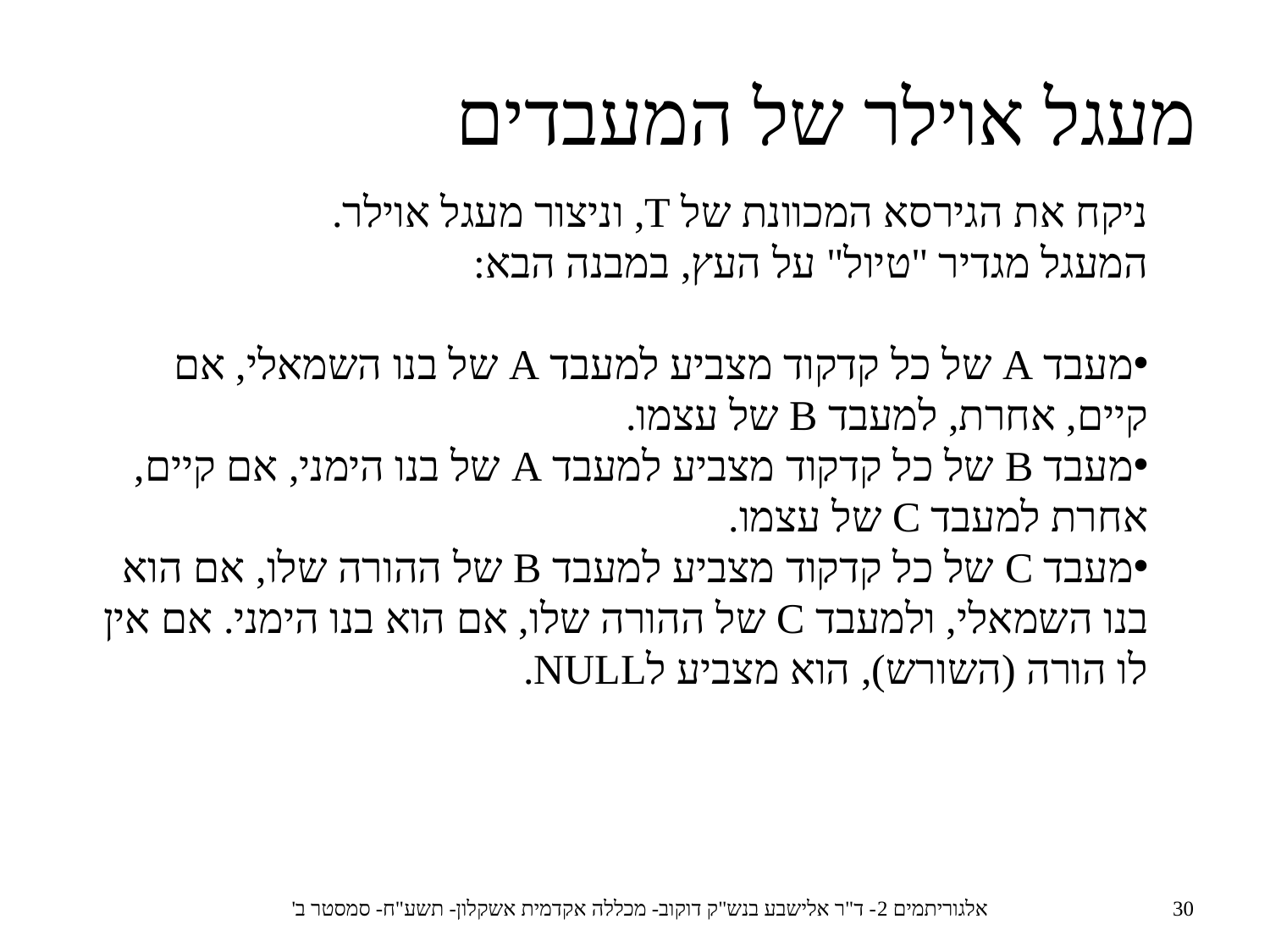

מעגל אוילר של המעבדים
ניקח את הגירסא המכוונת של T, וניצור מעגל אוילר.
המעגל מגדיר "טיול" על העץ, במבנה הבא:

מעבד A של כל קדקוד מצביע למעבד A של בנו השמאלי, אם קיים, אחרת, למעבד B של עצמו.
מעבד B של כל קדקוד מצביע למעבד A של בנו הימני, אם קיים, אחרת למעבד C של עצמו.
מעבד C של כל קדקוד מצביע למעבד B של ההורה שלו, אם הוא בנו השמאלי, ולמעבד C של ההורה שלו, אם הוא בנו הימני. אם אין לו הורה (השורש), הוא מצביע לNULL.
אלגוריתמים 2- ד"ר אלישבע בנש"ק דוקוב- מכללה אקדמית אשקלון- תשע"ח- סמסטר ב'
30